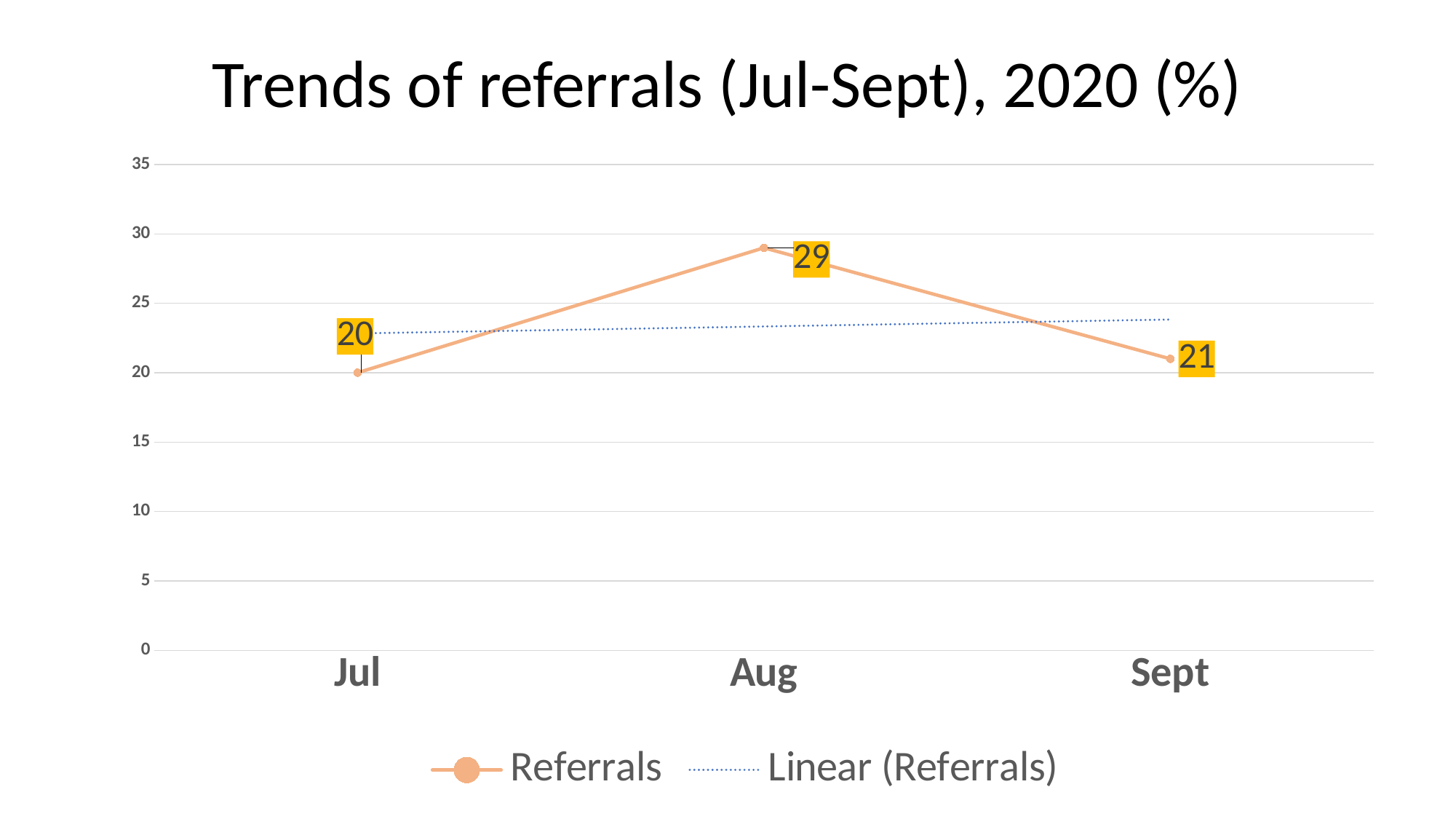

# Trends of referrals (Jul-Sept), 2020 (%)

### Chart

| Category | Referrals |
|---|---|
| Jul | 20.0 |
| Aug | 29.0 |
| Sept | 21.0 |